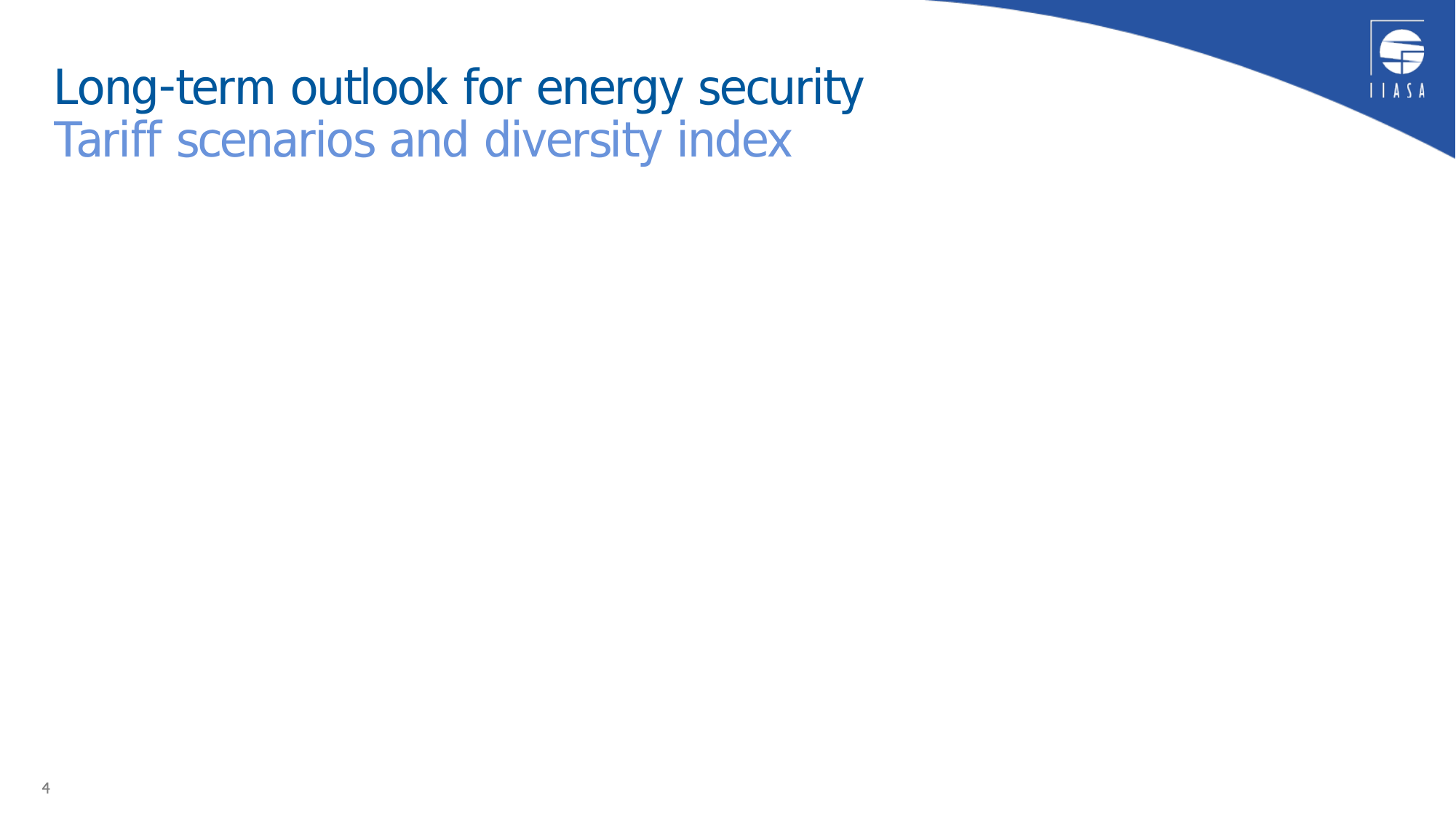

# Long-term outlook for energy security Tariff scenarios and diversity index

4